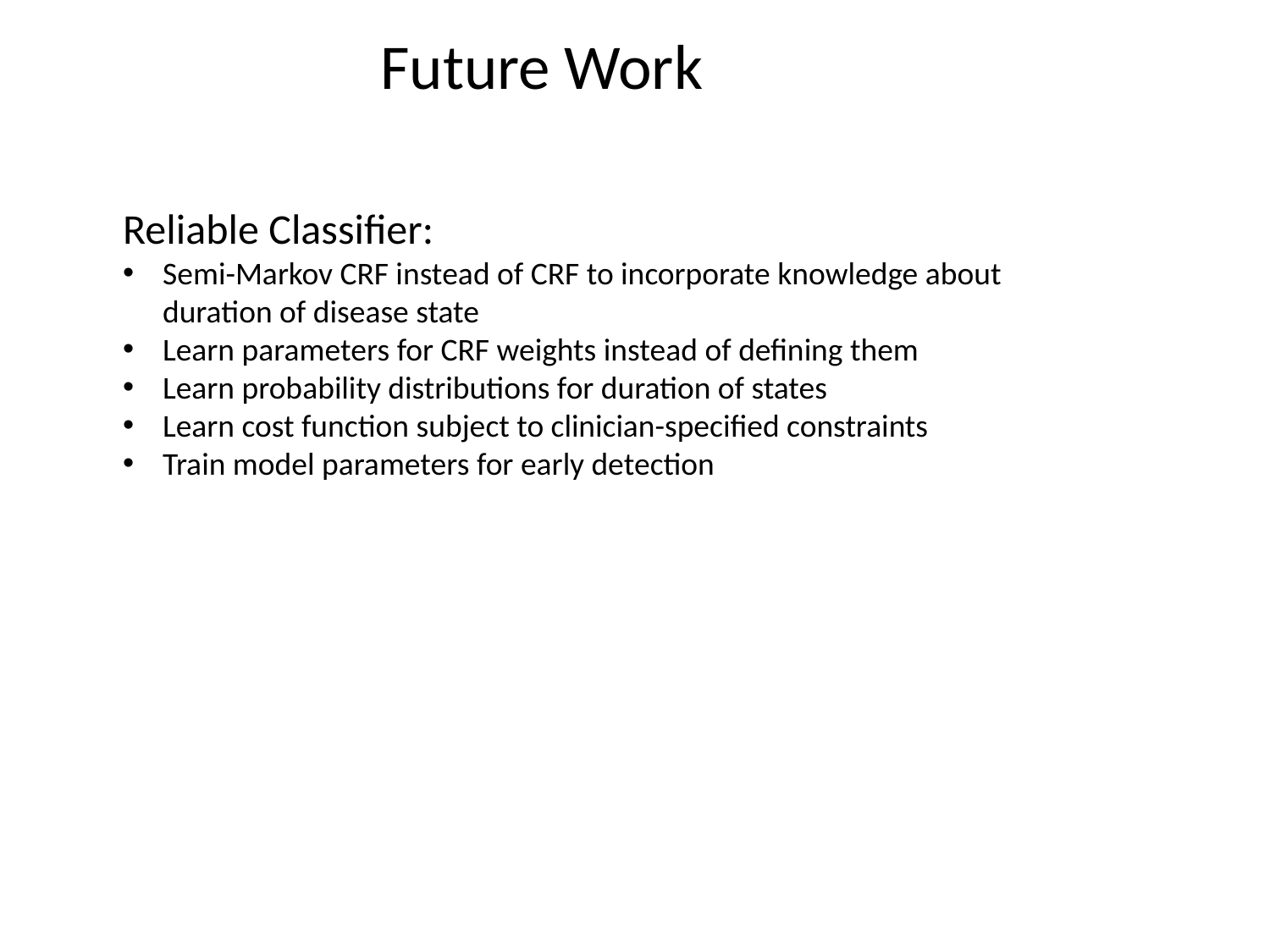

Future Work
Reliable Classifier:
Semi-Markov CRF instead of CRF to incorporate knowledge about duration of disease state
Learn parameters for CRF weights instead of defining them
Learn probability distributions for duration of states
Learn cost function subject to clinician-specified constraints
Train model parameters for early detection